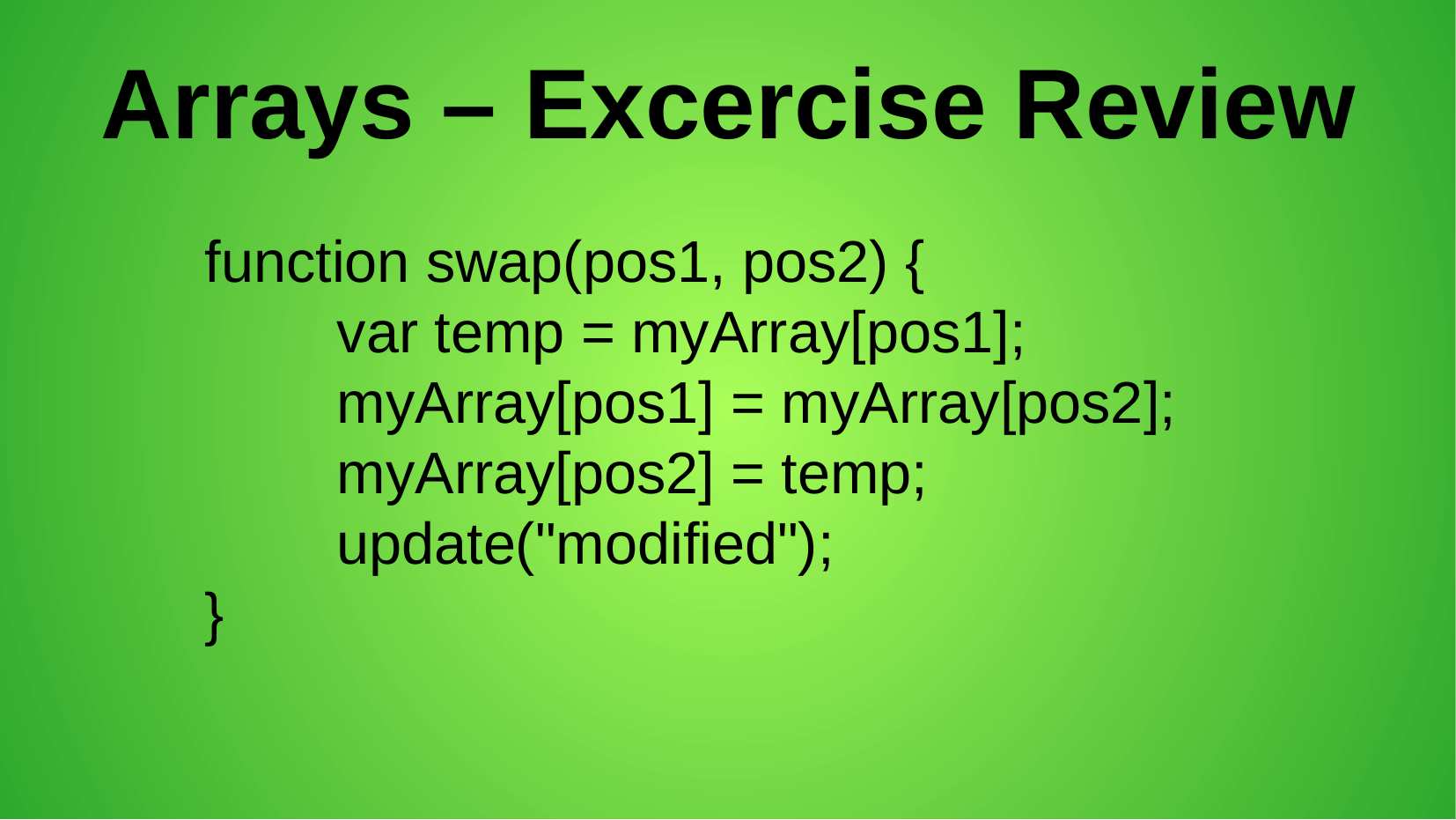

Arrays – Excercise Review
	function swap(pos1, pos2) {
		var temp = myArray[pos1];
		myArray[pos1] = myArray[pos2];
		myArray[pos2] = temp;
		update("modified");
	}